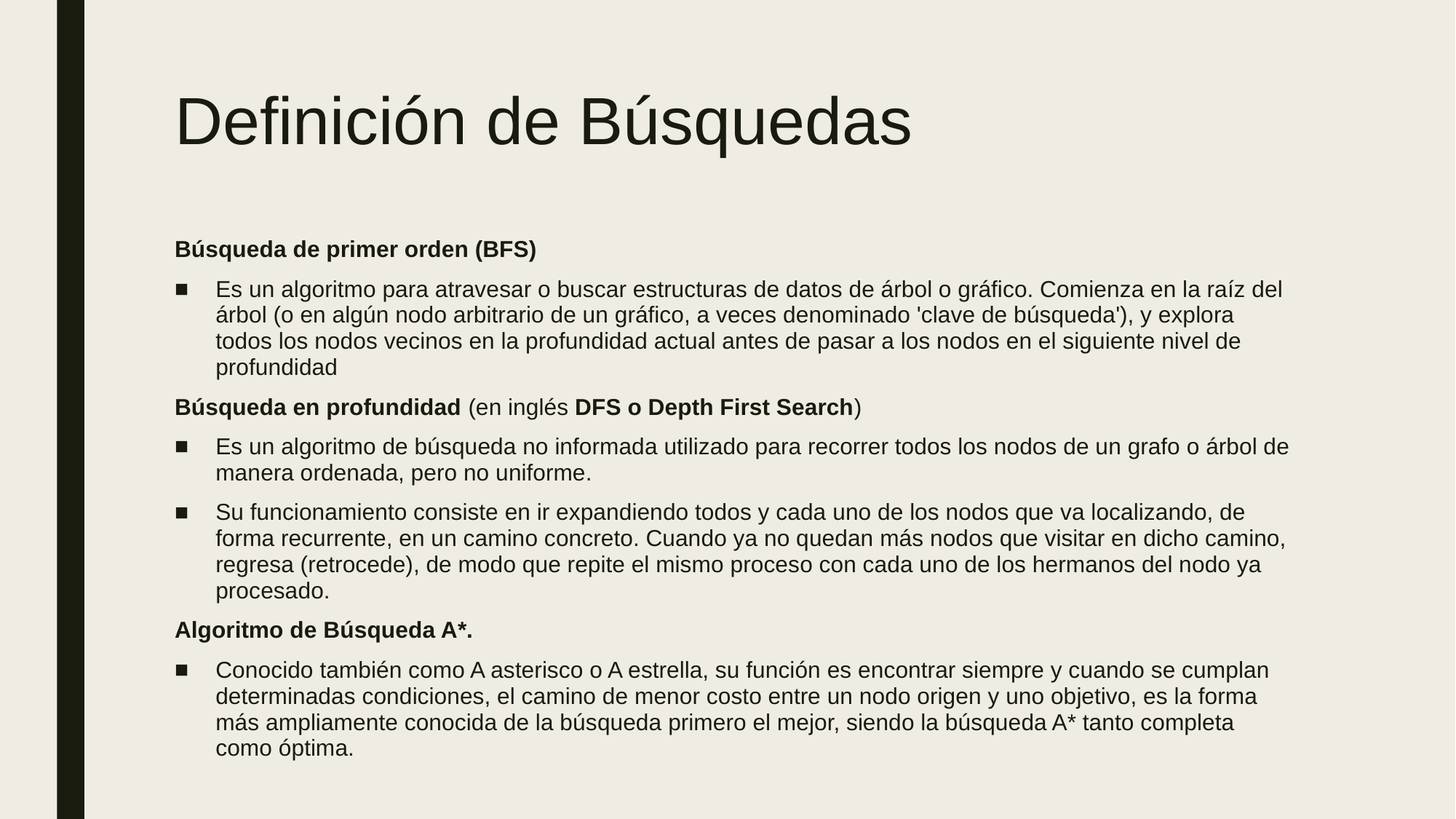

# Definición de Búsquedas
Búsqueda de primer orden (BFS)
Es un algoritmo para atravesar o buscar estructuras de datos de árbol o gráfico. Comienza en la raíz del árbol (o en algún nodo arbitrario de un gráfico, a veces denominado 'clave de búsqueda'), y explora todos los nodos vecinos en la profundidad actual antes de pasar a los nodos en el siguiente nivel de profundidad
Búsqueda en profundidad (en inglés DFS o Depth First Search)
Es un algoritmo de búsqueda no informada utilizado para recorrer todos los nodos de un grafo o árbol de manera ordenada, pero no uniforme.
Su funcionamiento consiste en ir expandiendo todos y cada uno de los nodos que va localizando, de forma recurrente, en un camino concreto. Cuando ya no quedan más nodos que visitar en dicho camino, regresa (retrocede), de modo que repite el mismo proceso con cada uno de los hermanos del nodo ya procesado.
Algoritmo de Búsqueda A*.
Conocido también como A asterisco o A estrella, su función es encontrar siempre y cuando se cumplan determinadas condiciones, el camino de menor costo entre un nodo origen y uno objetivo, es la forma más ampliamente conocida de la búsqueda primero el mejor, siendo la búsqueda A* tanto completa como óptima.